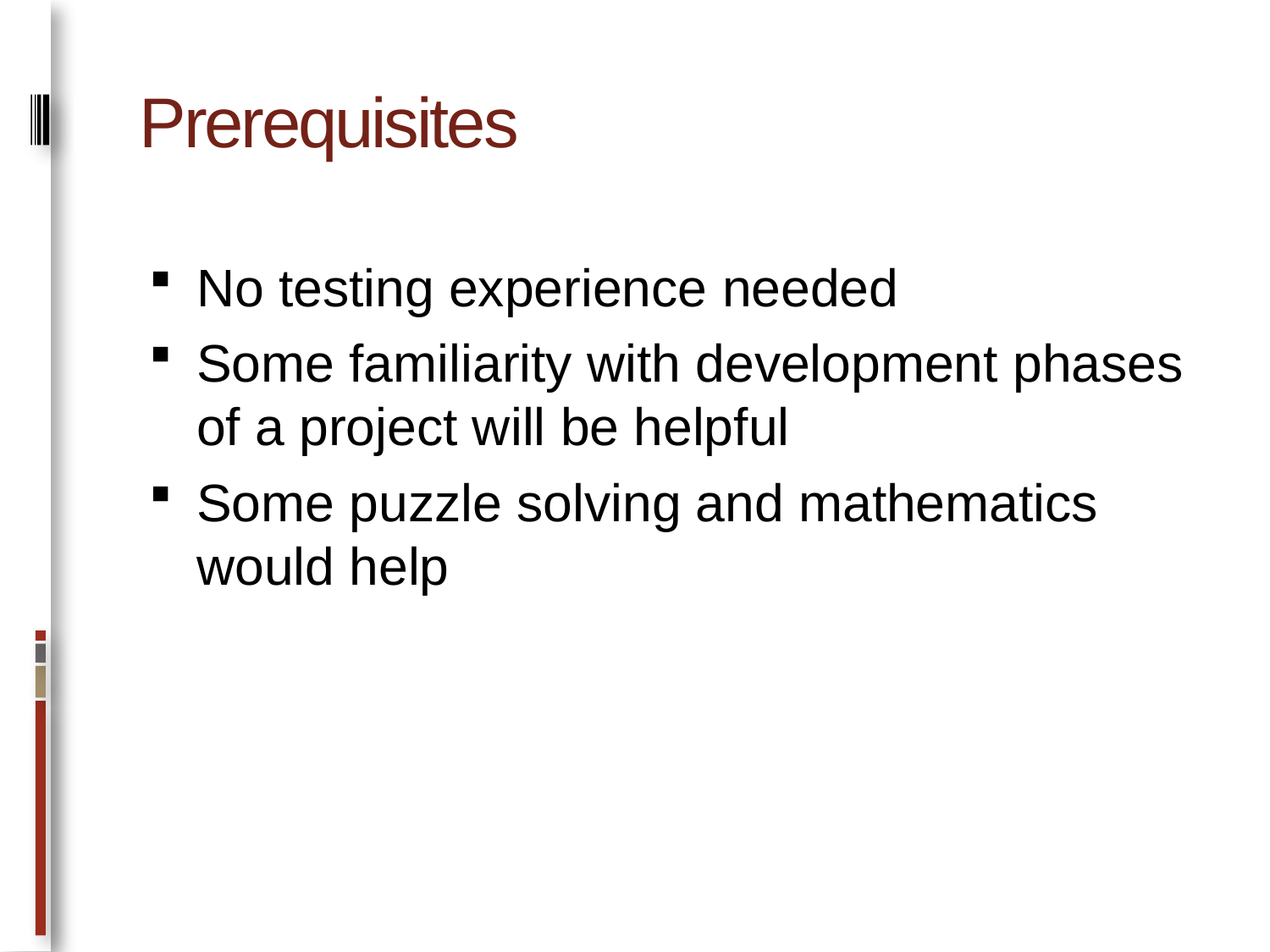

# Prerequisites
No testing experience needed
Some familiarity with development phases of a project will be helpful
Some puzzle solving and mathematics would help